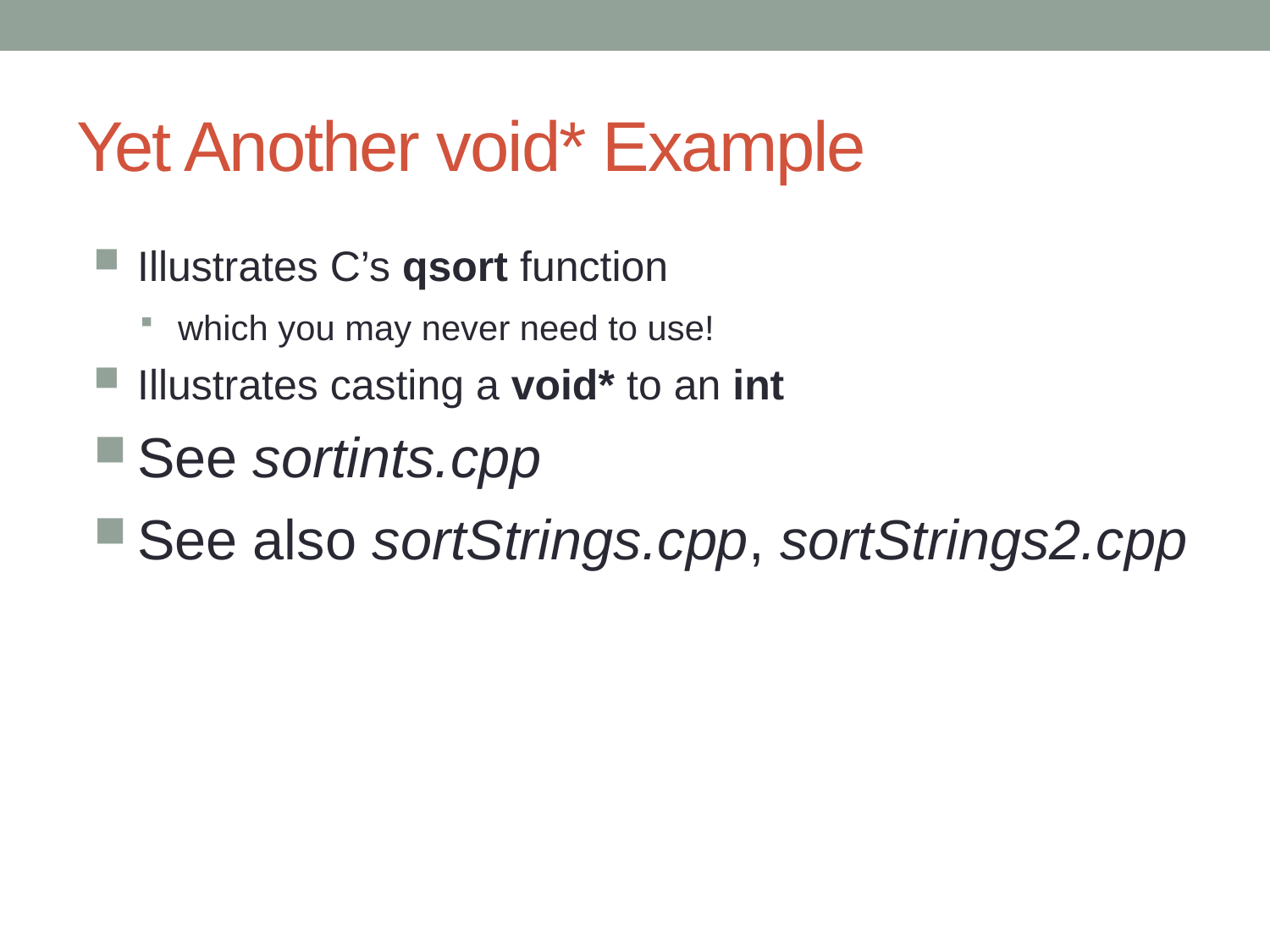

# Yet Another void* Example
Illustrates C’s qsort function
which you may never need to use!
Illustrates casting a void* to an int
See sortints.cpp
See also sortStrings.cpp, sortStrings2.cpp